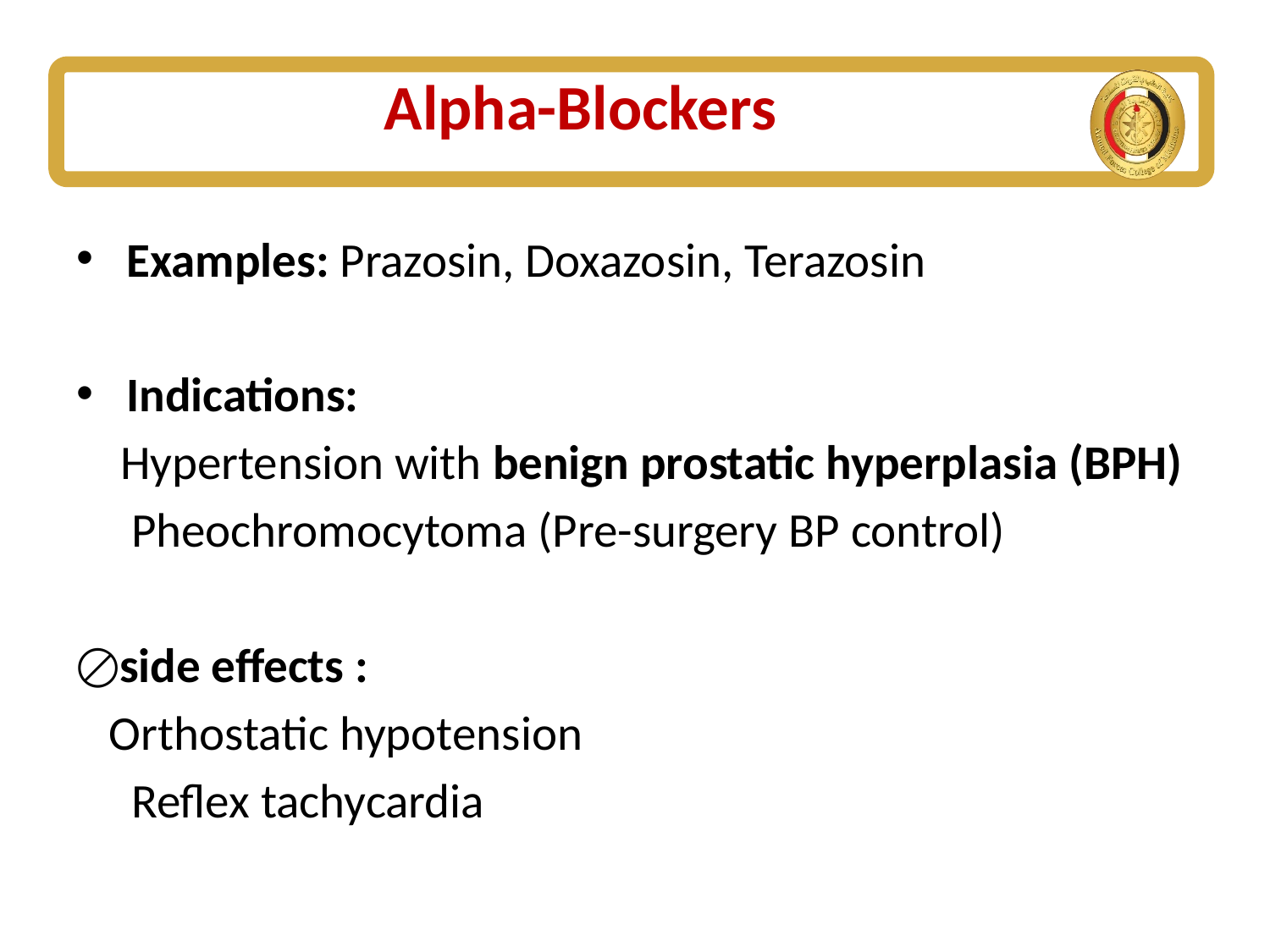

# Alpha-Blockers
Examples: Prazosin, Doxazosin, Terazosin

Indications:
    Hypertension with benign prostatic hyperplasia (BPH)
     Pheochromocytoma (Pre-surgery BP control)

🚫side effects :
   Orthostatic hypotension
     Reflex tachycardia